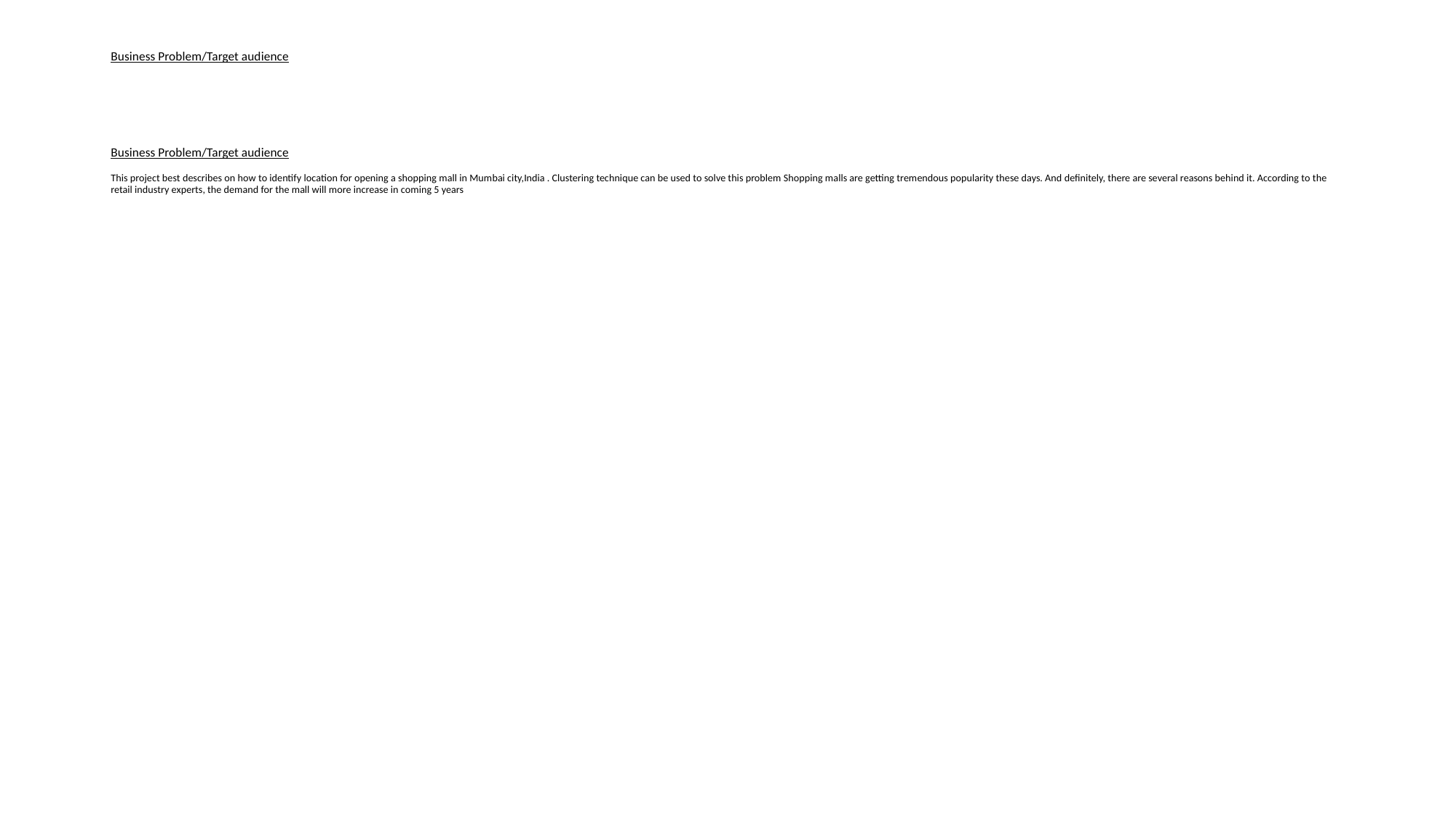

# Business Problem/Target audience Business Problem/Target audience This project best describes on how to identify location for opening a shopping mall in Mumbai city,India . Clustering technique can be used to solve this problem Shopping malls are getting tremendous popularity these days. And definitely, there are several reasons behind it. According to the retail industry experts, the demand for the mall will more increase in coming 5 years